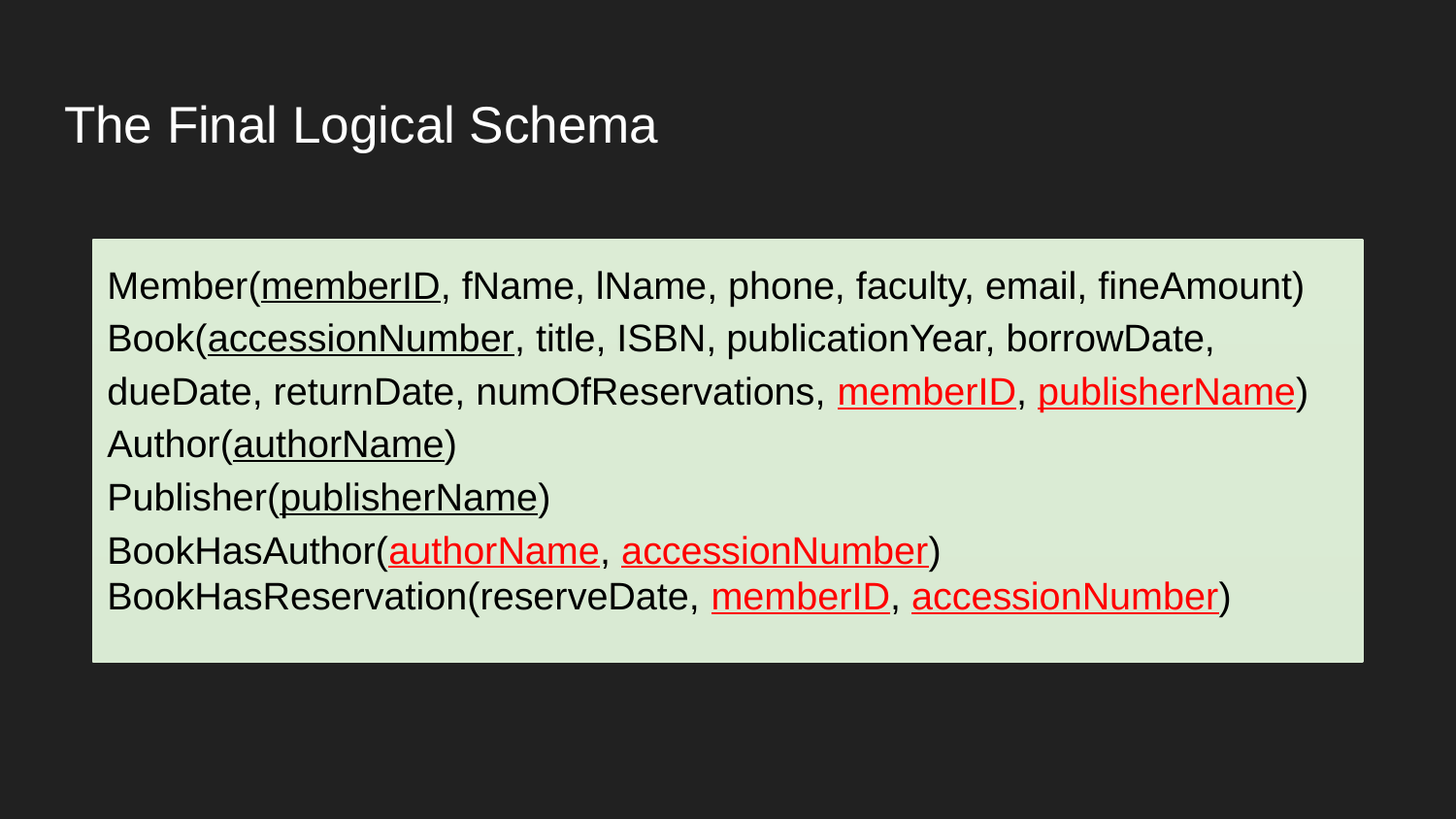

# The Final Logical Schema
Member(memberID, fName, lName, phone, faculty, email, fineAmount)
Book(accessionNumber, title, ISBN, publicationYear, borrowDate, dueDate, returnDate, numOfReservations, memberID, publisherName)
Author(authorName)
Publisher(publisherName)
BookHasAuthor(authorName, accessionNumber)
BookHasReservation(reserveDate, memberID, accessionNumber)